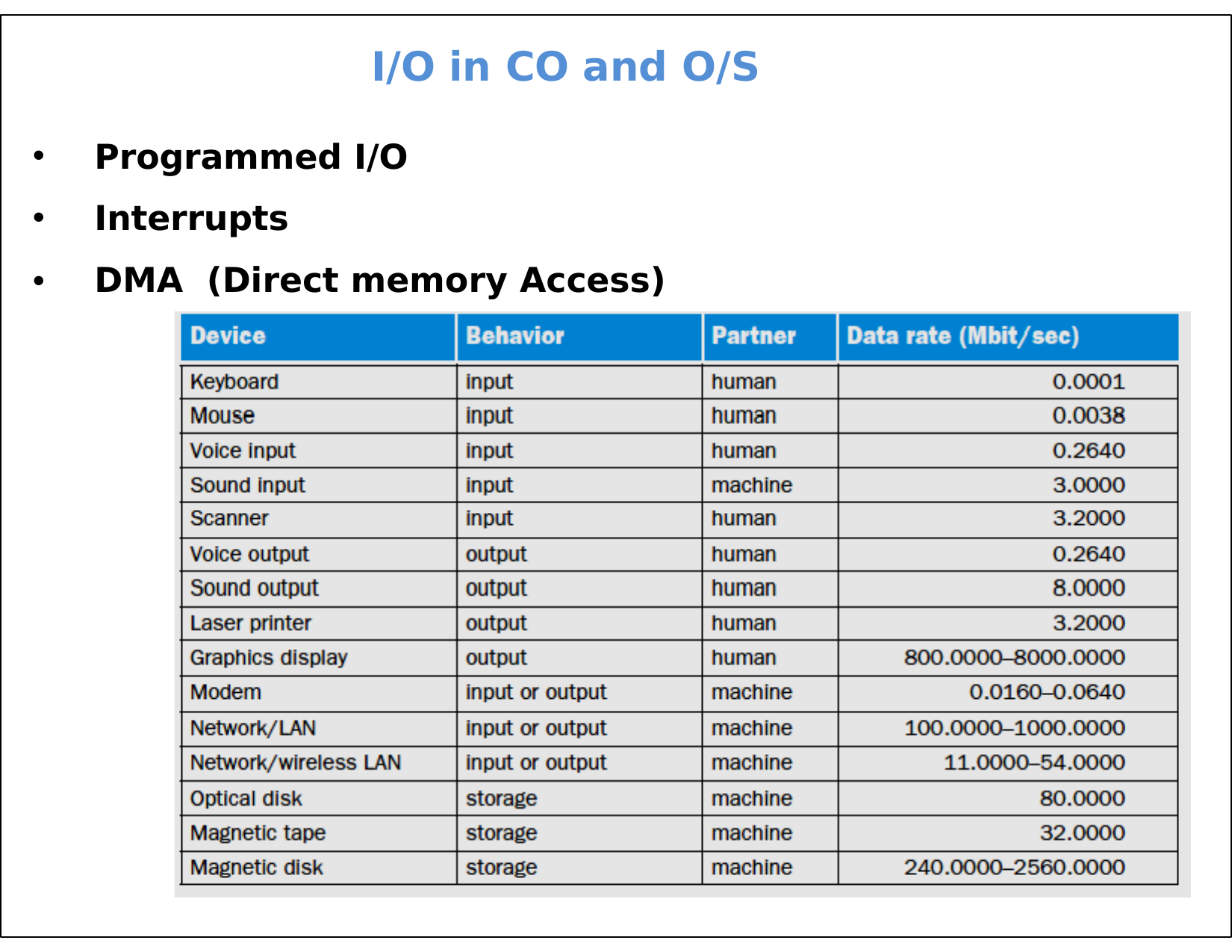

# I/O in CO and O/S
Programmed I/O
Interrupts
•
DMA	(Direct memory Access)